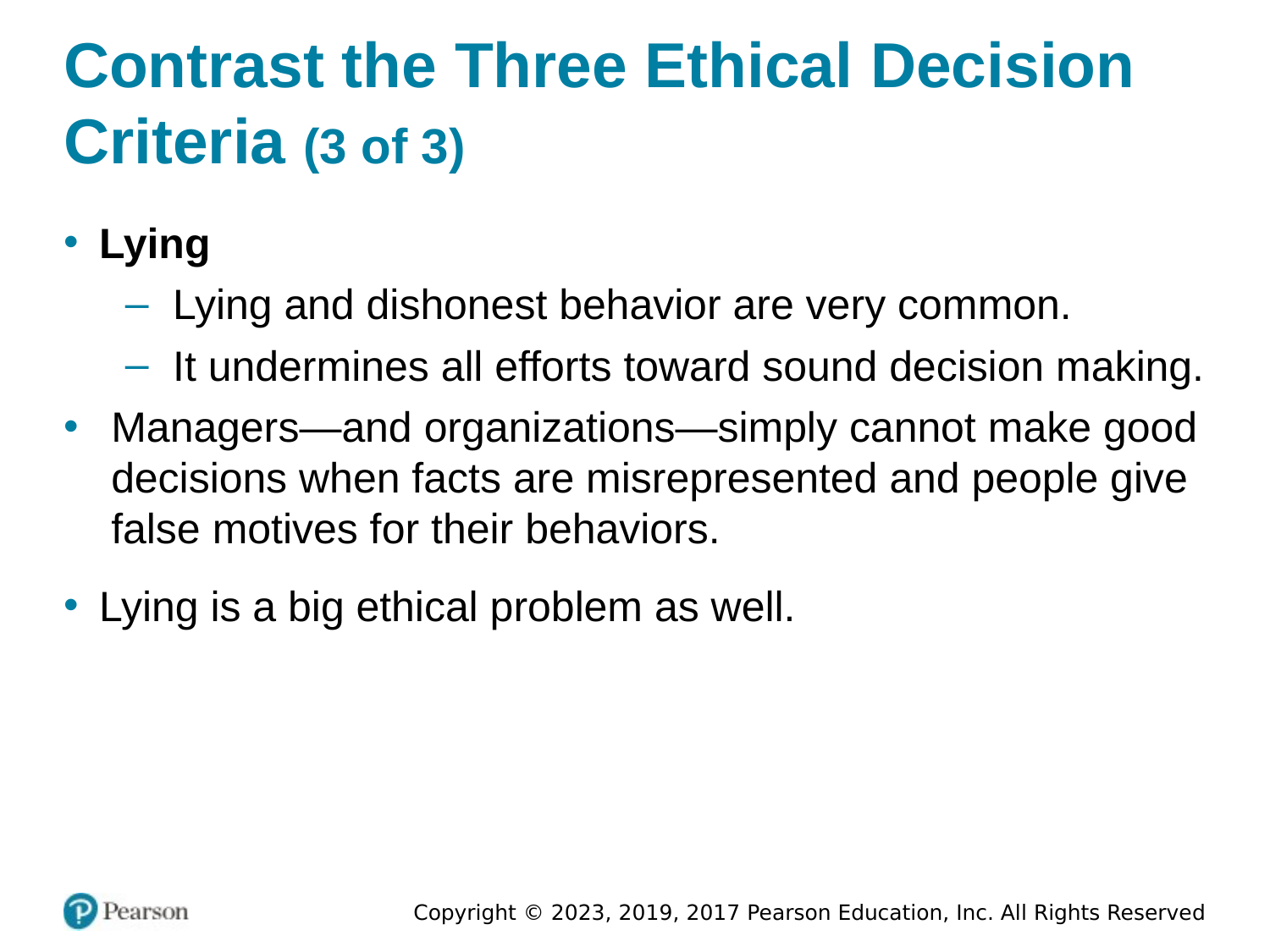

# Contrast the Three Ethical Decision Criteria (3 of 3)
Lying
Lying and dishonest behavior are very common.
It undermines all efforts toward sound decision making.
Managers—and organizations—simply cannot make good decisions when facts are misrepresented and people give false motives for their behaviors.
Lying is a big ethical problem as well.